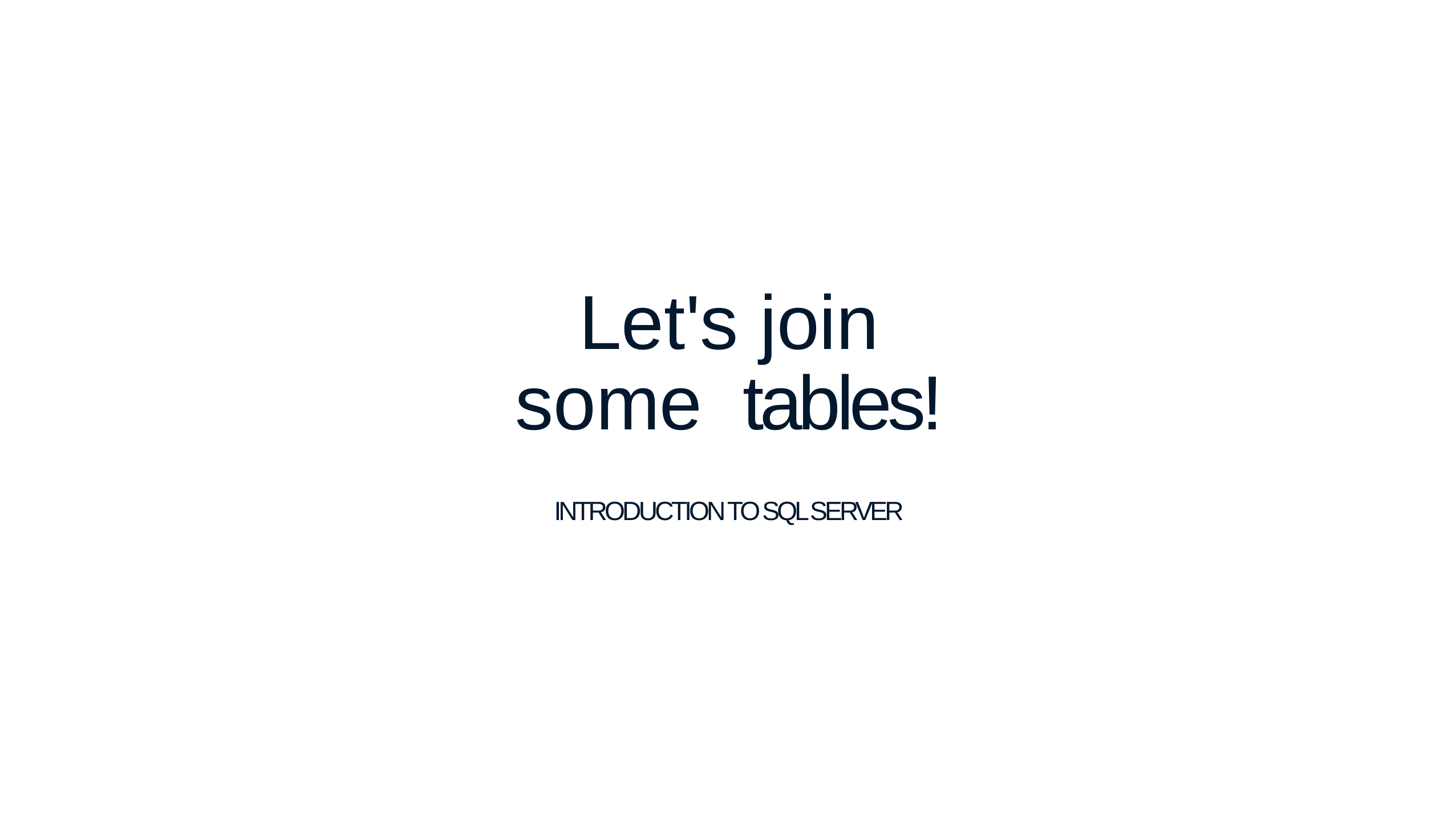

# Let's join some  tables! INTRODUCTION TO SQL SERVER